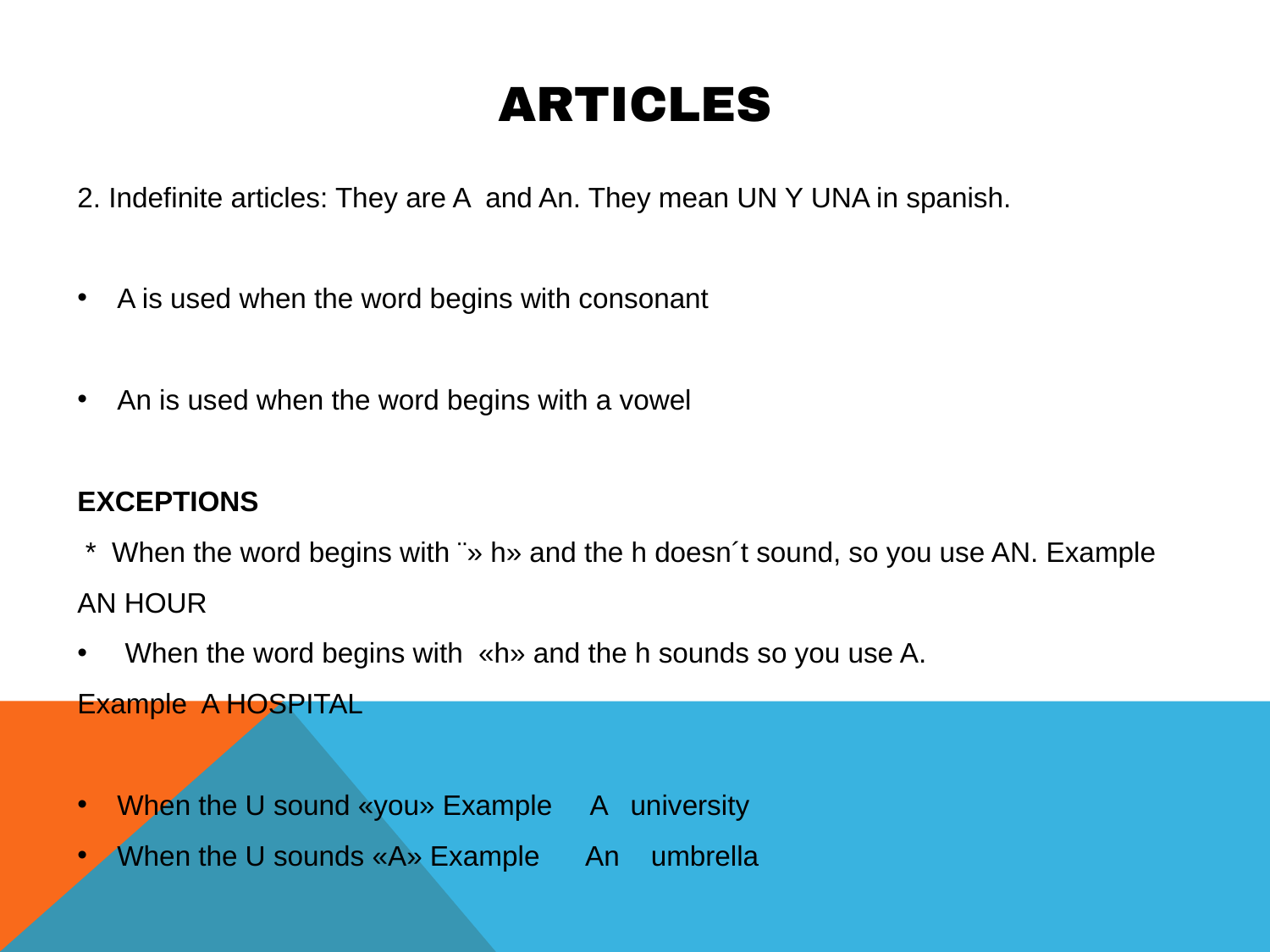

ARTICLES
2. Indefinite articles: They are A  and An. They mean UN Y UNA in spanish.

A is used when the word begins with consonant

An is used when the word begins with a vowel

EXCEPTIONS
 *  When the word begins with ¨» h» and the h doesn´t sound, so you use AN. Example   AN HOUR
 When the word begins with  «h» and the h sounds so you use A.
Example  A HOSPITAL

When the U sound «you» Example     A   university
When the U sounds «A» Example      An    umbrella